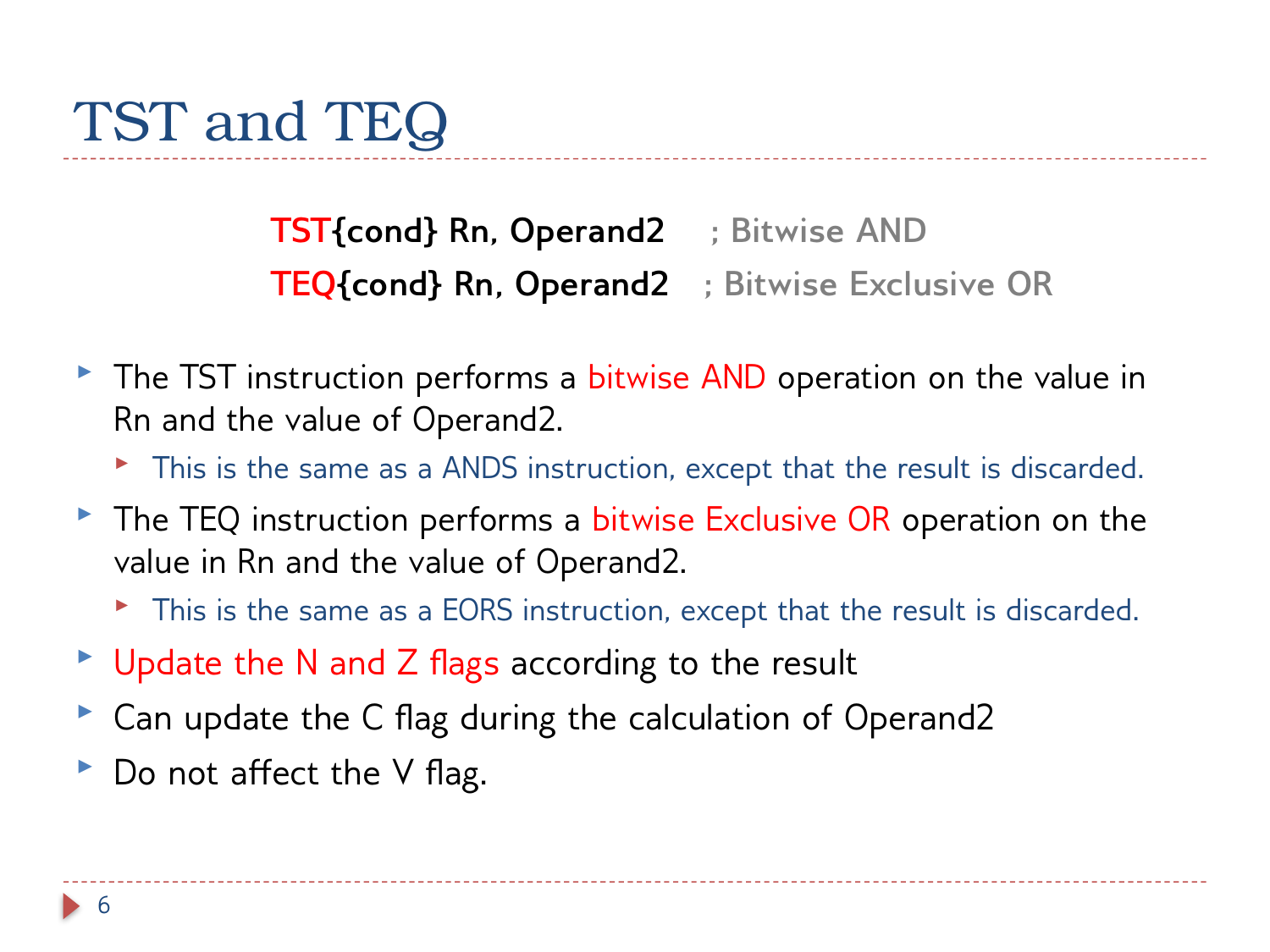

# TST and TEQ
                 TST{cond} Rn, Operand2    ; Bitwise AND
                 TEQ{cond} Rn, Operand2   ; Bitwise Exclusive OR

The TST instruction performs a bitwise AND operation on the value in Rn and the value of Operand2.
This is the same as a ANDS instruction, except that the result is discarded.
The TEQ instruction performs a bitwise Exclusive OR operation on the value in Rn and the value of Operand2.
This is the same as a EORS instruction, except that the result is discarded.
Update the N and Z flags according to the result
Can update the C flag during the calculation of Operand2
Do not affect the V flag.
6